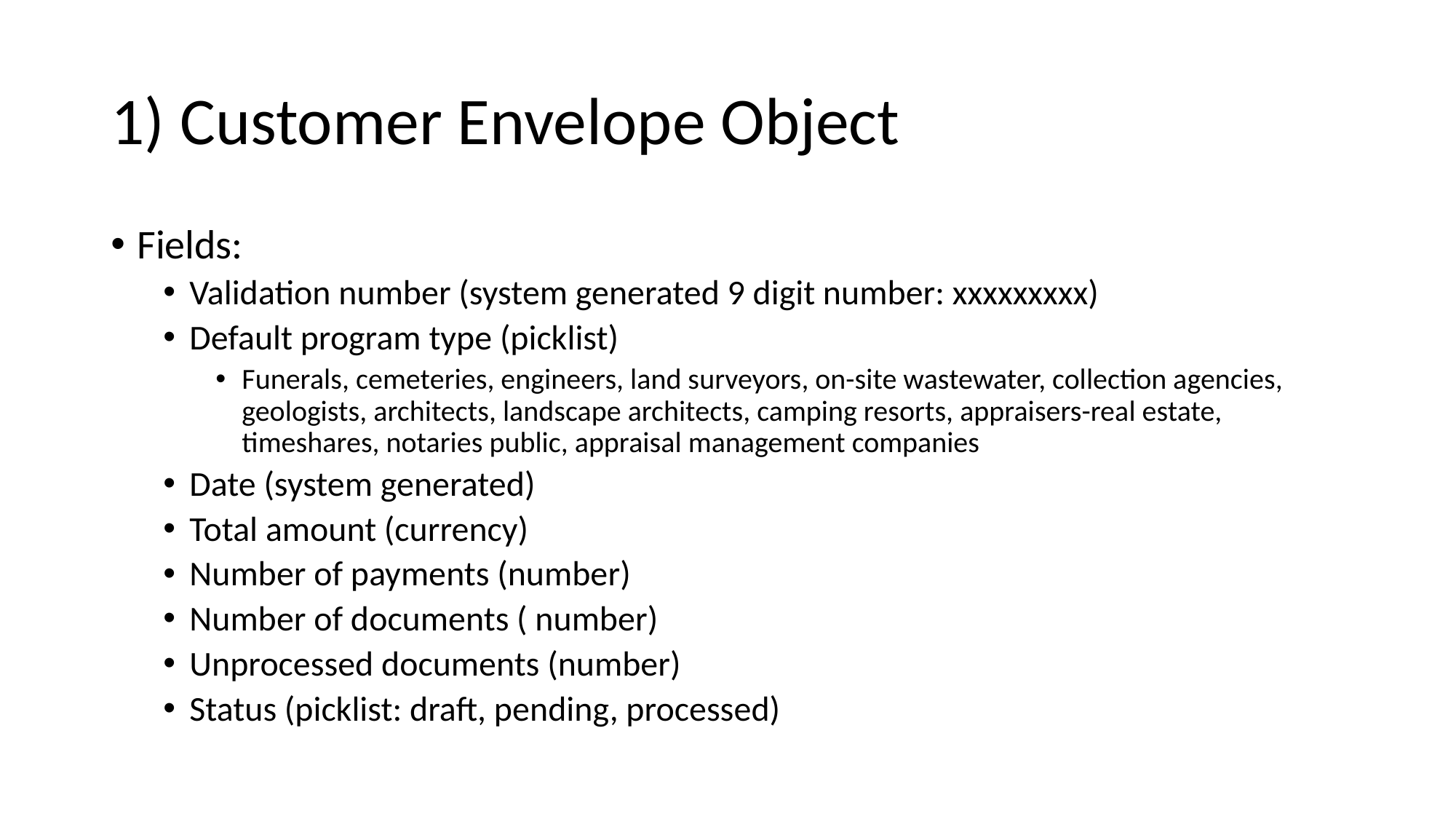

# 1) Customer Envelope Object
Fields:
Validation number (system generated 9 digit number: xxxxxxxxx)
Default program type (picklist)
Funerals, cemeteries, engineers, land surveyors, on-site wastewater, collection agencies, geologists, architects, landscape architects, camping resorts, appraisers-real estate, timeshares, notaries public, appraisal management companies
Date (system generated)
Total amount (currency)
Number of payments (number)
Number of documents ( number)
Unprocessed documents (number)
Status (picklist: draft, pending, processed)